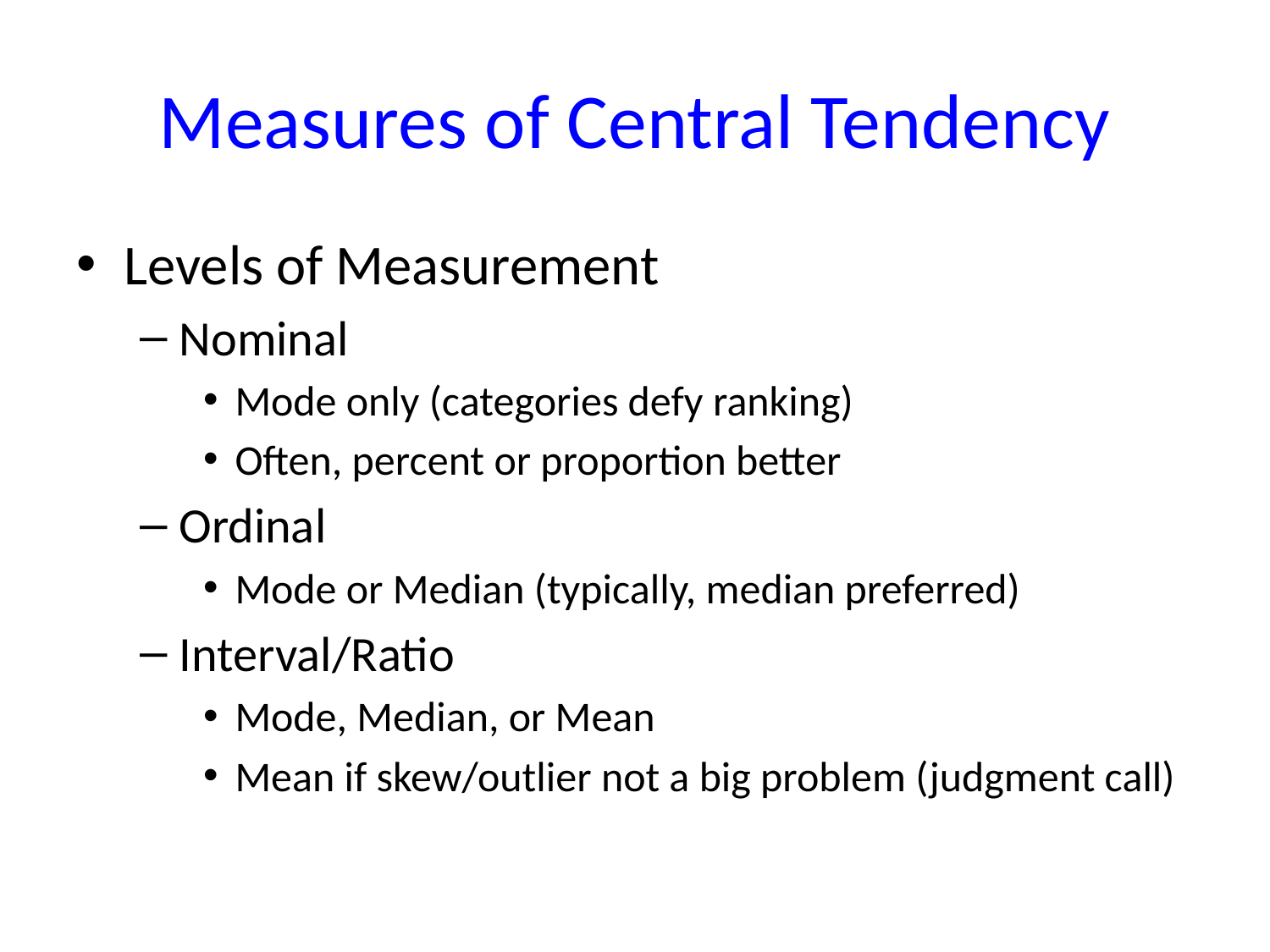

# Measures of Central Tendency
Levels of Measurement
Nominal
Mode only (categories defy ranking)
Often, percent or proportion better
Ordinal
Mode or Median (typically, median preferred)
Interval/Ratio
Mode, Median, or Mean
Mean if skew/outlier not a big problem (judgment call)